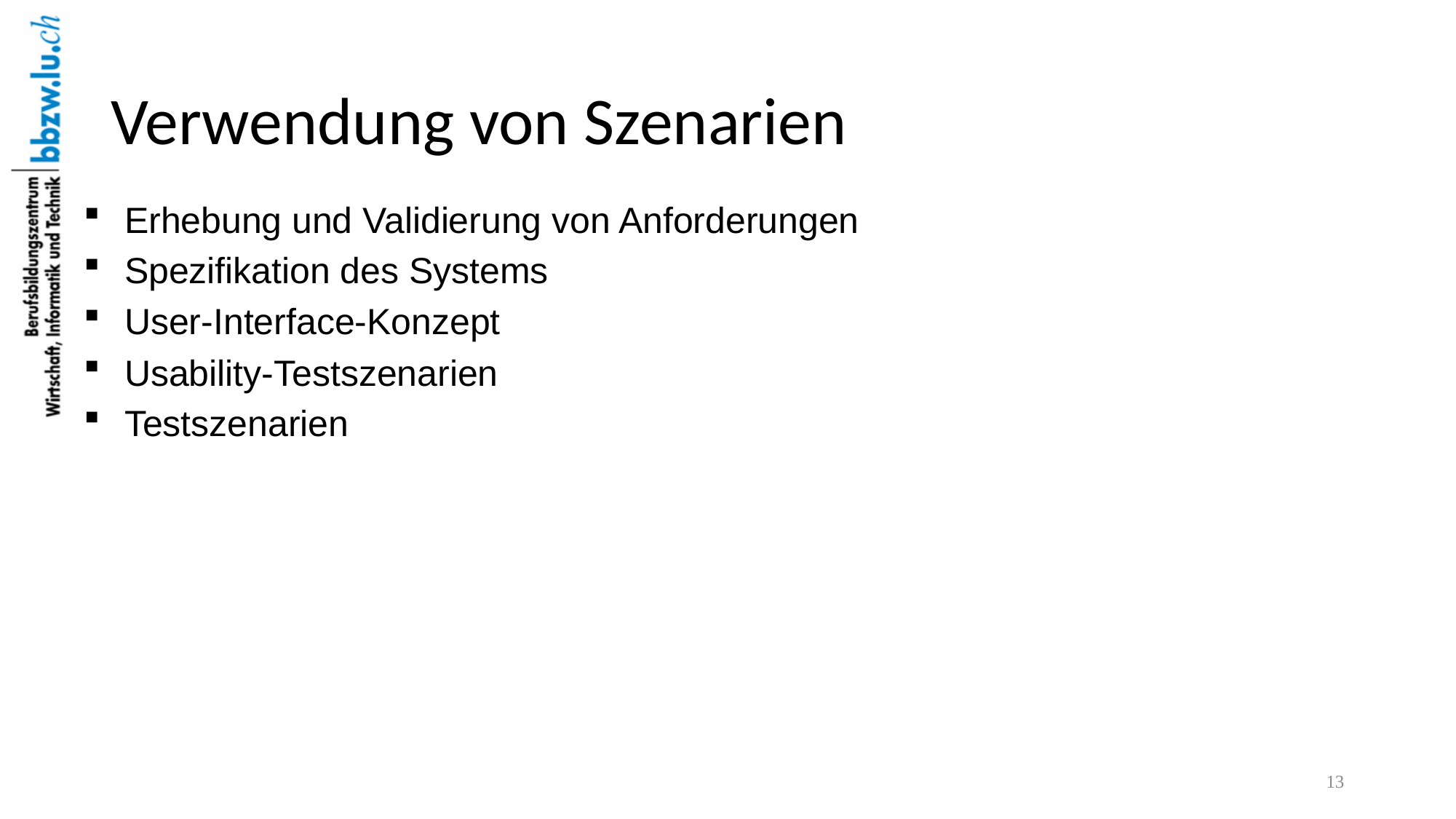

# Verwendung von Szenarien
Erhebung und Validierung von Anforderungen
Spezifikation des Systems
User-Interface-Konzept
Usability-Testszenarien
Testszenarien

13